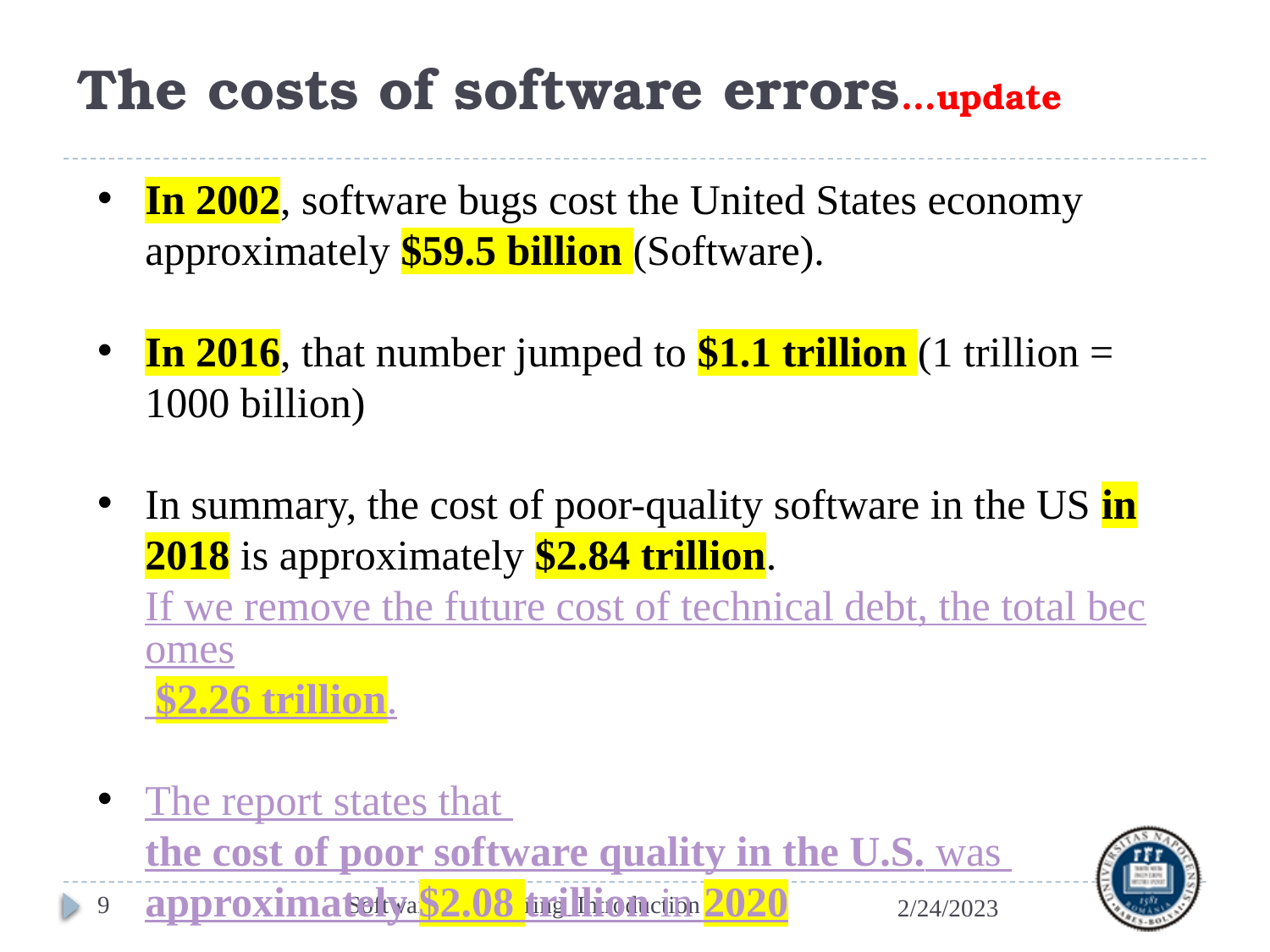

# The costs of software errors…update
In 2002, software bugs cost the United States economy approximately $59.5 billion (Software).

In 2016, that number jumped to $1.1 trillion (1 trillion = 1000 billion)

In summary, the cost of poor-quality software in the US in 2018 is approximately $2.84 trillion. If we remove the future cost of technical debt, the total becomes $2.26 trillion.

The report states that the cost of poor software quality in the U.S. was approximately $2.08 trillion in 2020
9
Software Engineering_Introduction
2/24/2023